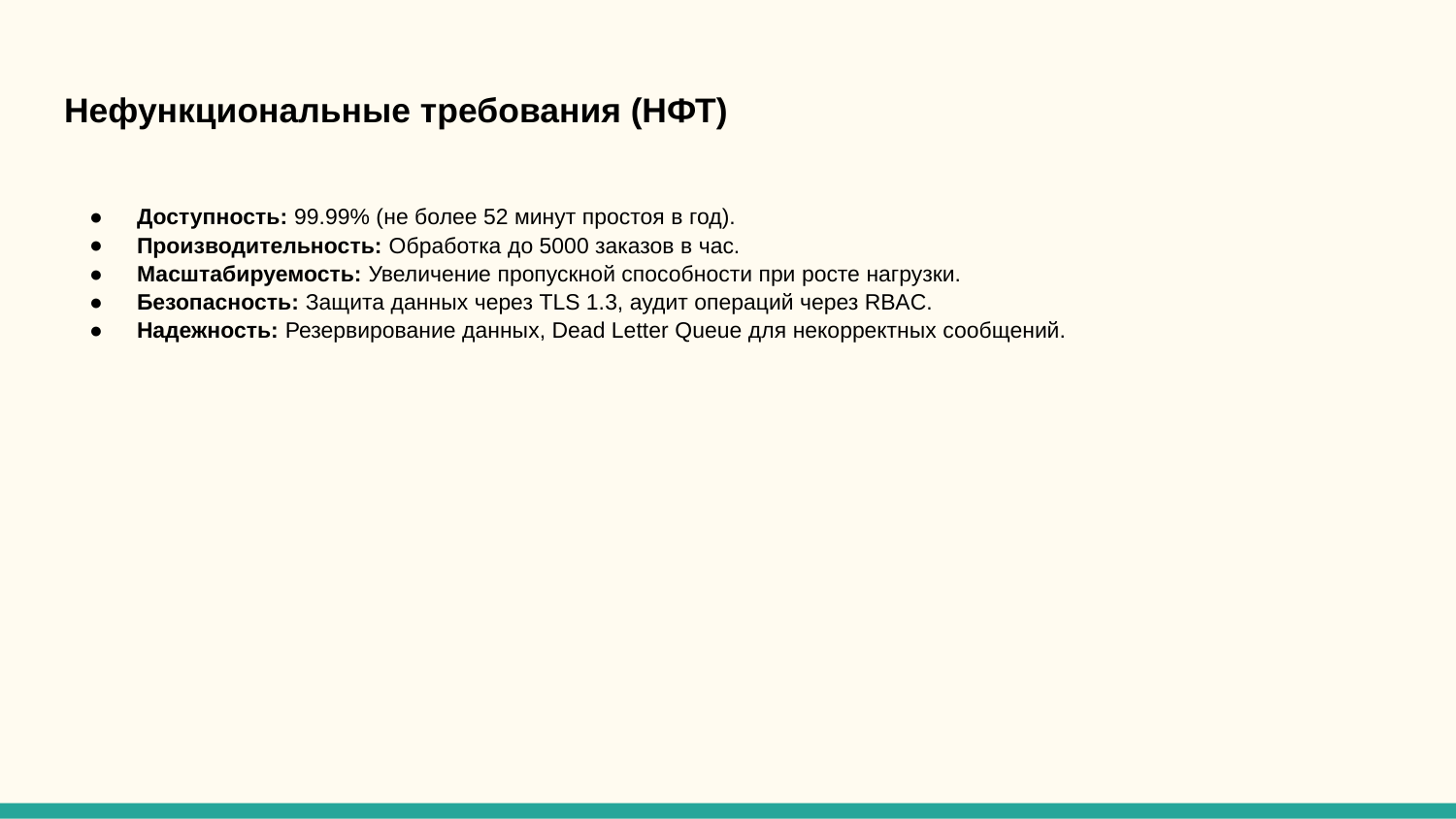

# Нефункциональные требования (НФТ)

Доступность: 99.99% (не более 52 минут простоя в год).
Производительность: Обработка до 5000 заказов в час.
Масштабируемость: Увеличение пропускной способности при росте нагрузки.
Безопасность: Защита данных через TLS 1.3, аудит операций через RBAC.
Надежность: Резервирование данных, Dead Letter Queue для некорректных сообщений.